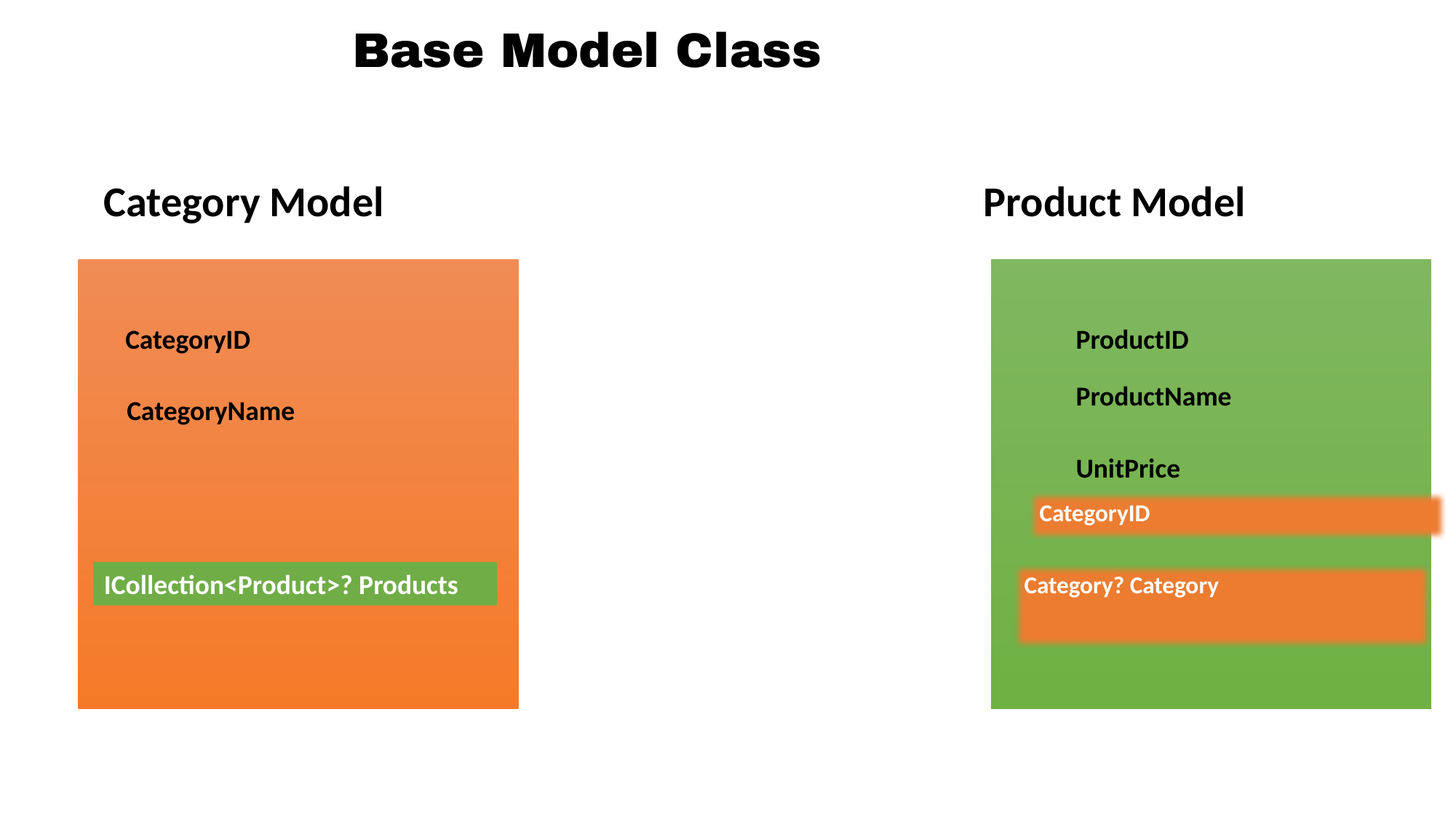

Base Model Class
Category Model
Product Model

CategoryID
ProductID
ProductName
CategoryName
UnitPrice
CategoryID
ICollection<Product>? Products
Category? Category